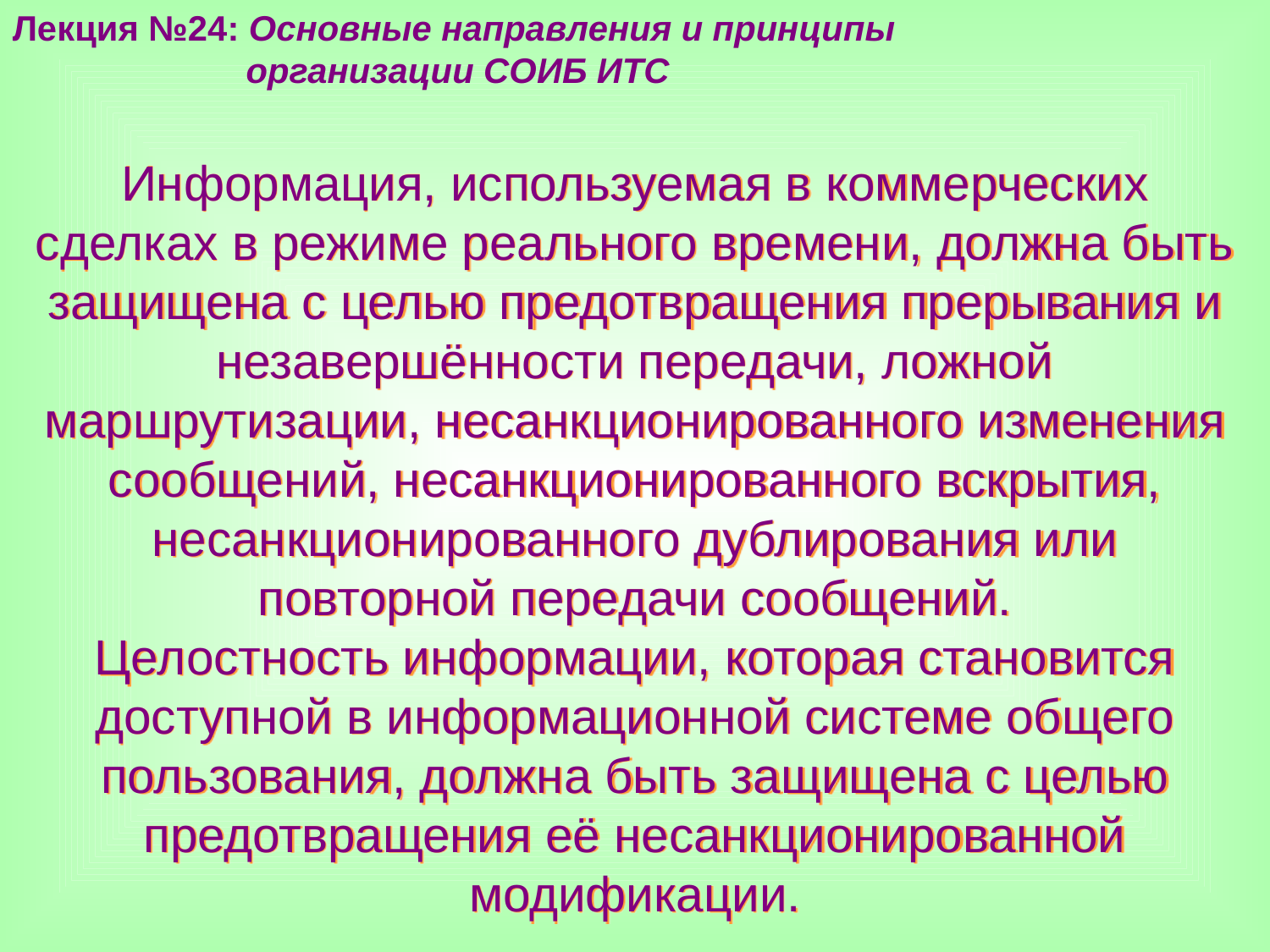

Лекция №24: Основные направления и принципы
                        организации СОИБ ИТС
Информация, используемая в коммерческих сделках в режиме реального времени, должна быть защищена с целью предотвращения прерывания и незавершённости передачи, ложной маршрутизации, несанкционированного изменения сообщений, несанкционированного вскрытия, несанкционированного дублирования или повторной передачи сообщений.
Целостность информации, которая становится доступной в информационной системе общего пользования, должна быть защищена с целью предотвращения её несанкционированной модификации.